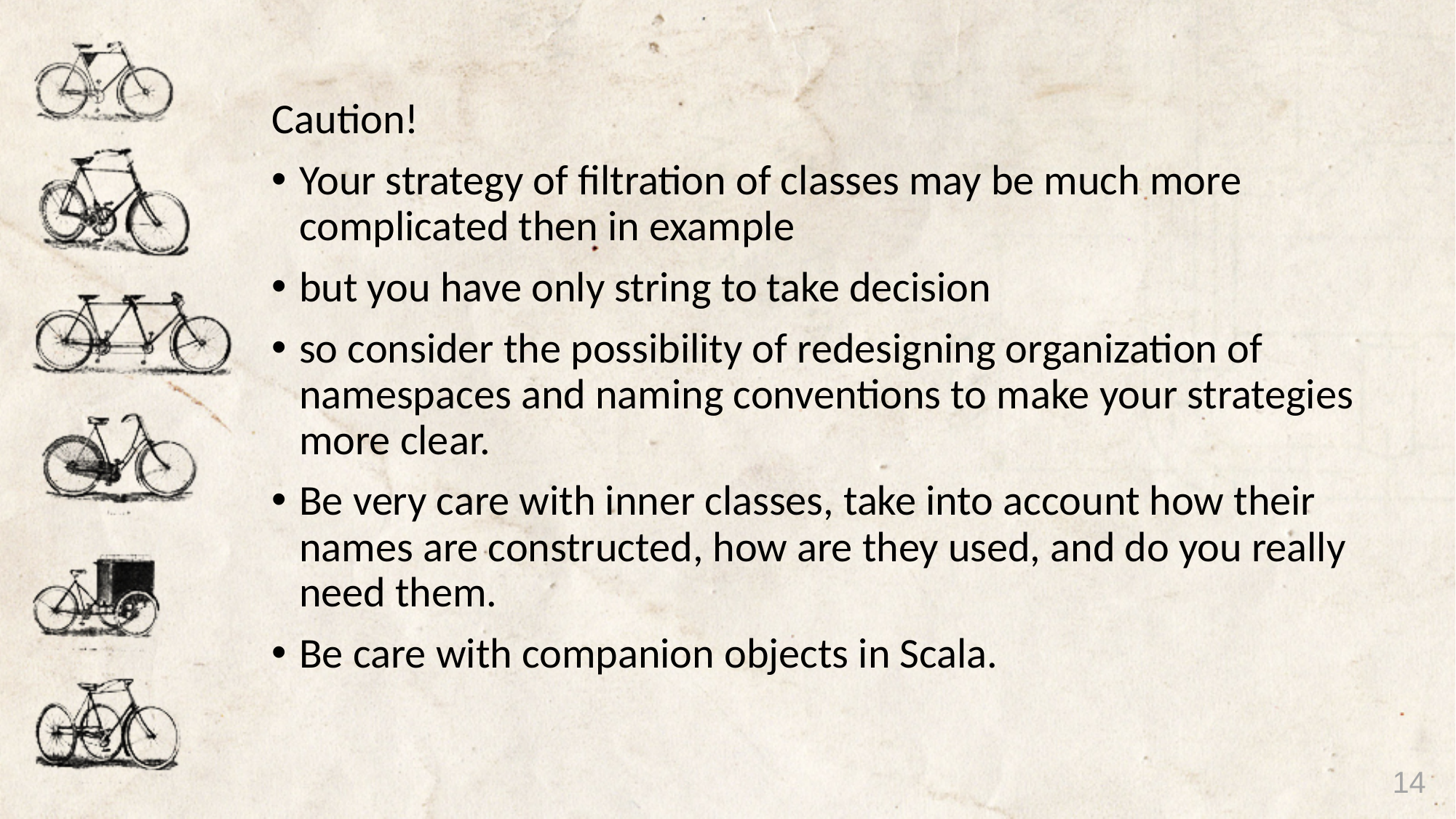

#
Caution!
Your strategy of filtration of classes may be much more complicated then in example
but you have only string to take decision
so consider the possibility of redesigning organization of namespaces and naming conventions to make your strategies more clear.
Be very care with inner classes, take into account how their names are constructed, how are they used, and do you really need them.
Be care with companion objects in Scala.
14